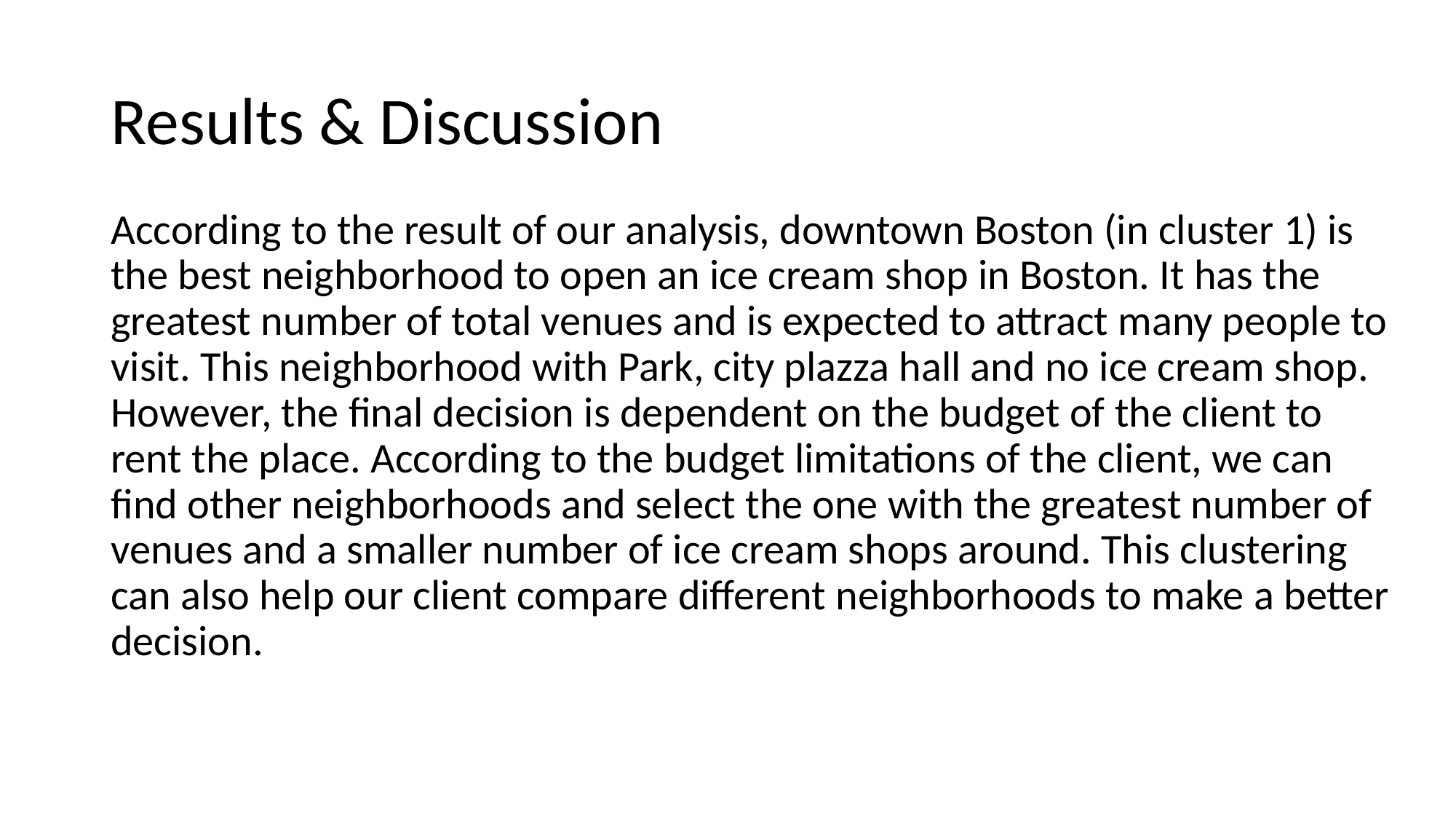

# Results & Discussion
According to the result of our analysis, downtown Boston (in cluster 1) is the best neighborhood to open an ice cream shop in Boston. It has the greatest number of total venues and is expected to attract many people to visit. This neighborhood with Park, city plazza hall and no ice cream shop. However, the final decision is dependent on the budget of the client to rent the place. According to the budget limitations of the client, we can find other neighborhoods and select the one with the greatest number of venues and a smaller number of ice cream shops around. This clustering can also help our client compare different neighborhoods to make a better decision.